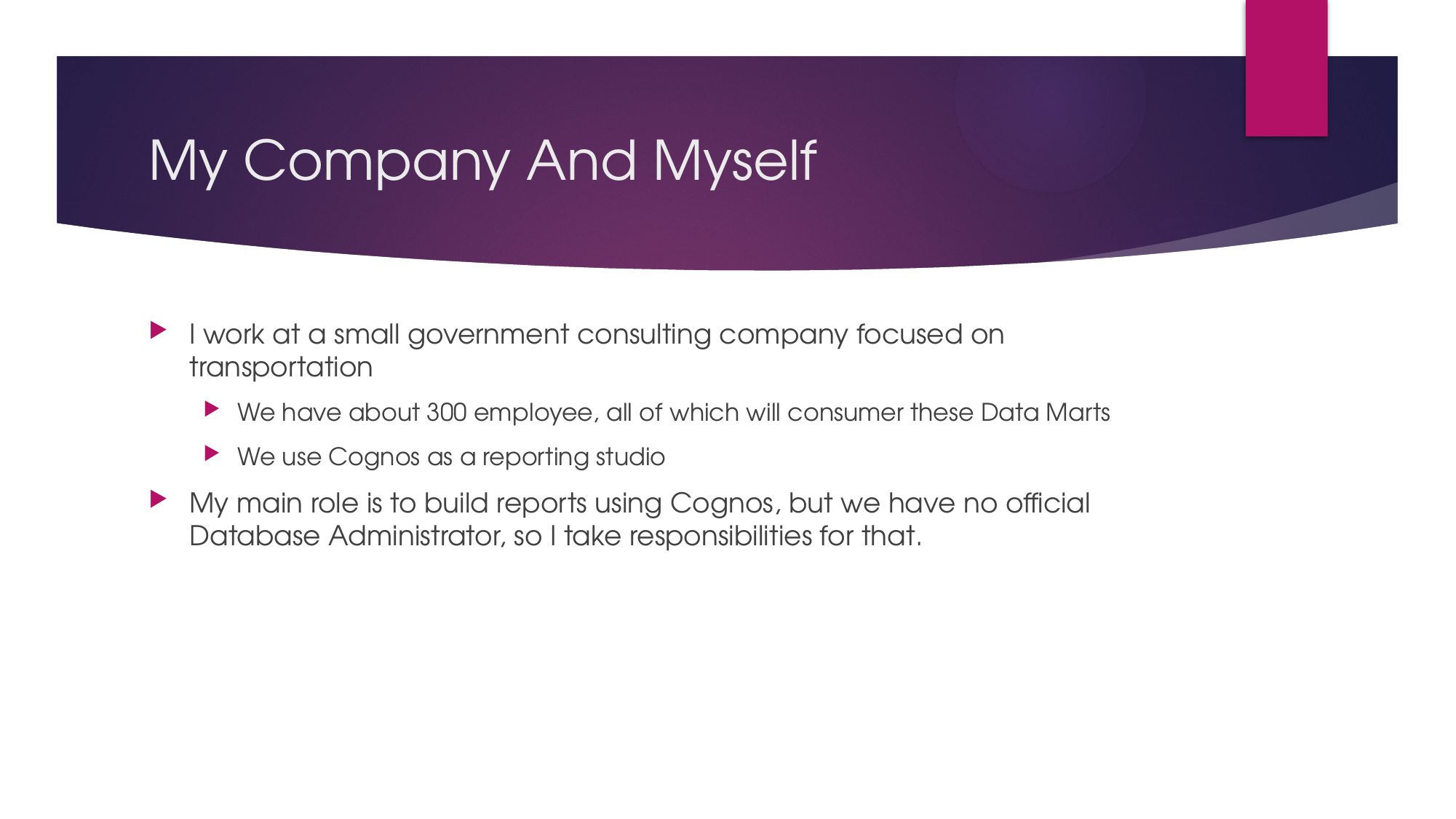

# My Company And Myself
I work at a small government consulting company focused on transportation
We have about 300 employee, all of which will consumer these Data Marts
We use Cognos as a reporting studio
My main role is to build reports using Cognos, but we have no official Database Administrator, so I take responsibilities for that.